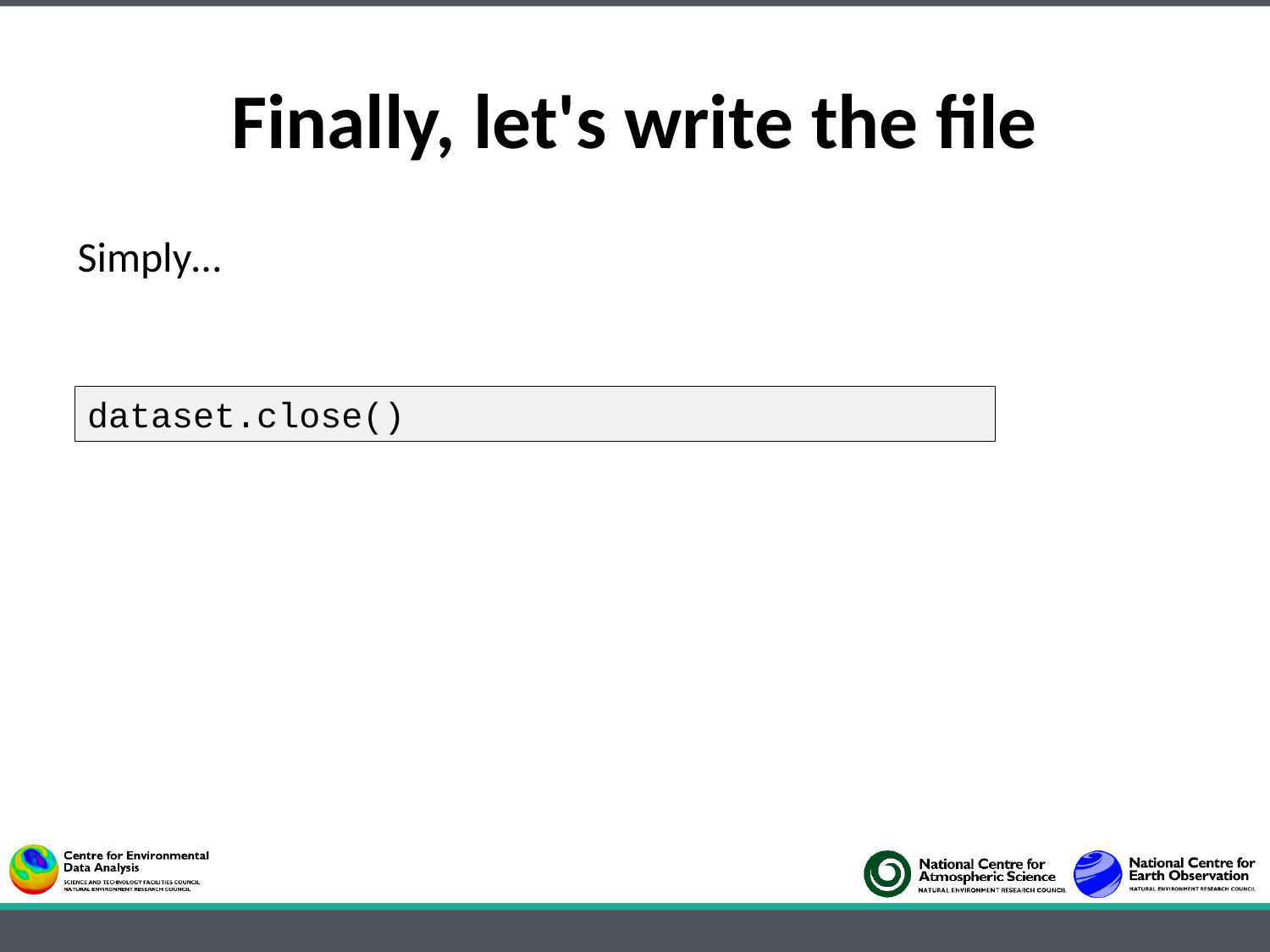

Finally, let's write the file
Simply…
dataset.close()